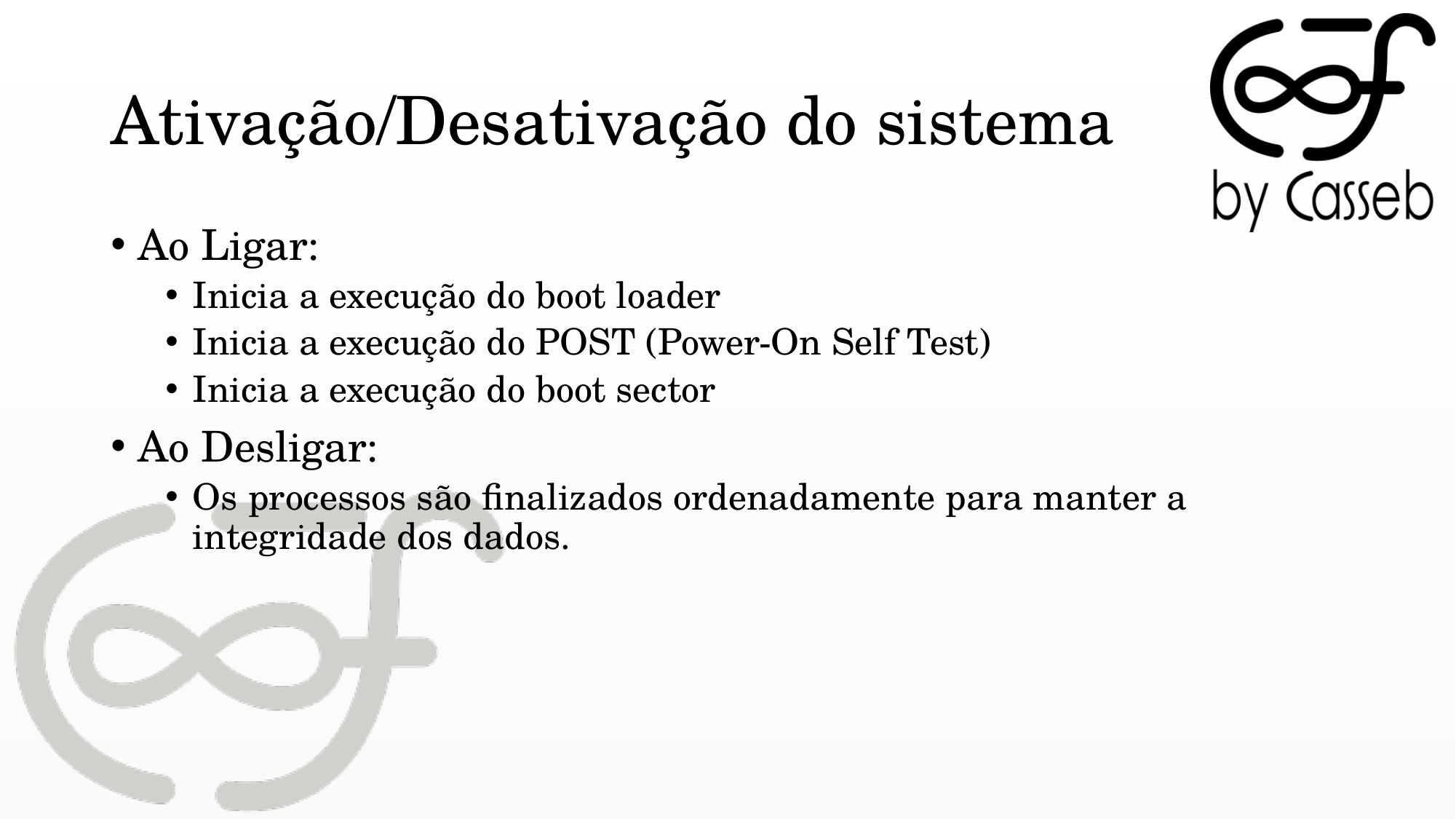

# Ativação/Desativação do sistema
Ao Ligar:
Inicia a execução do boot loader
Inicia a execução do POST (Power-On Self Test)
Inicia a execução do boot sector
Ao Desligar:
Os processos são finalizados ordenadamente para manter a integridade dos dados.